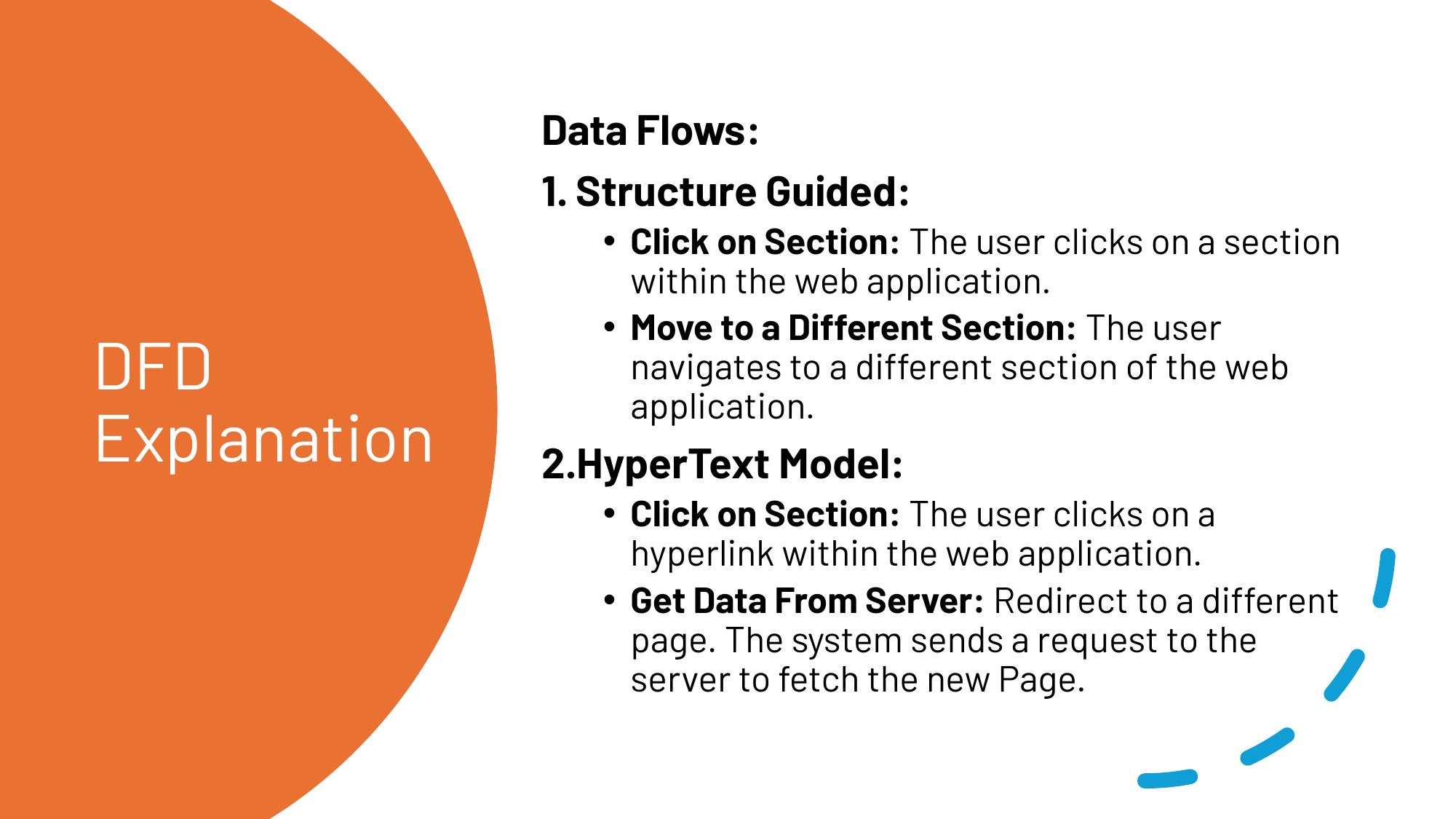

Data Flows:
Structure Guided:
Click on Section: The user clicks on a section within the web application.
Move to a Different Section: The user navigates to a different section of the web application.
HyperText Model:
Click on Section: The user clicks on a hyperlink within the web application.
Get Data From Server: Redirect to a different page. The system sends a request to the server to fetch the new Page.
# DFD Explanation